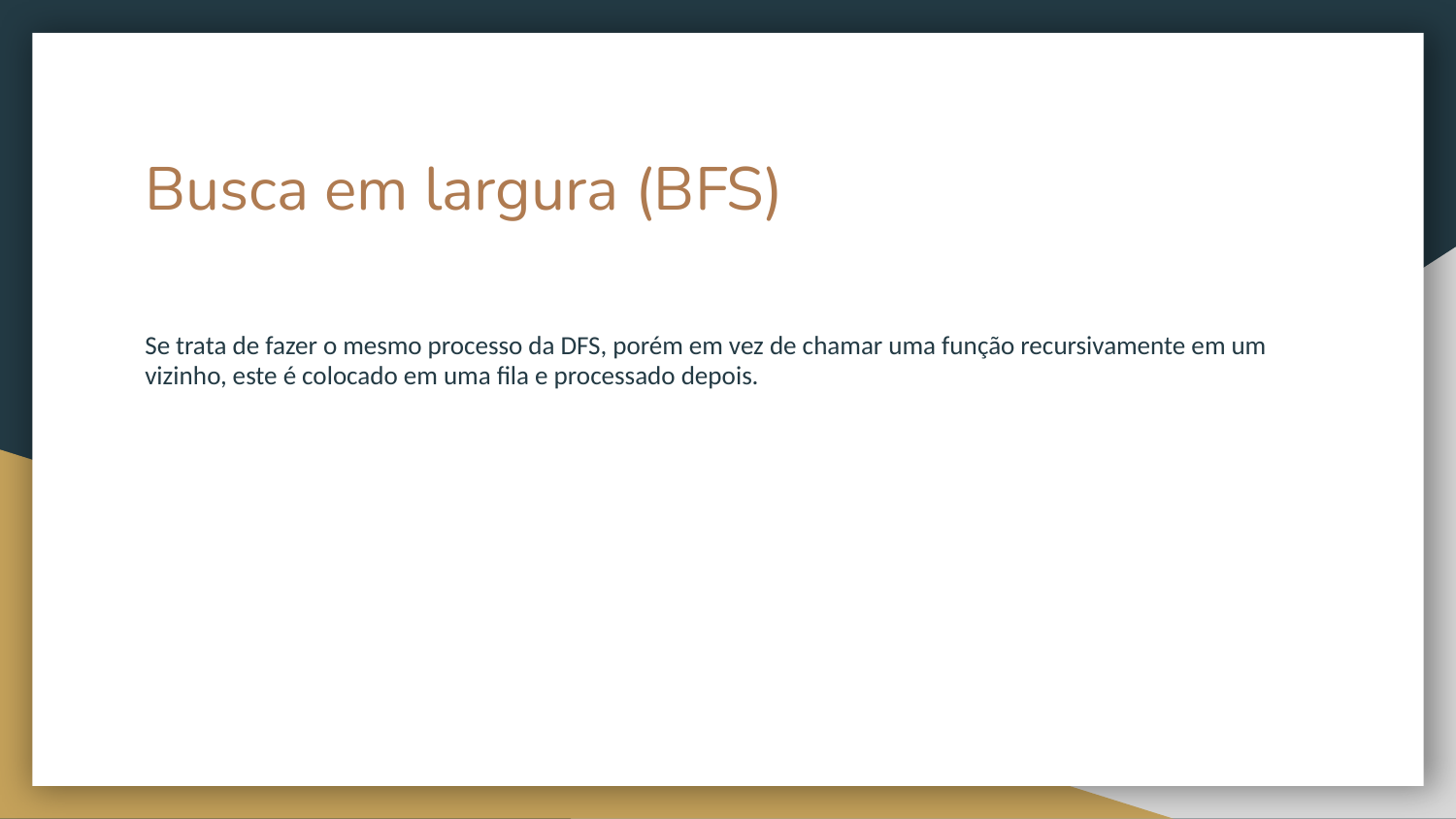

# Busca em largura (BFS)
Se trata de fazer o mesmo processo da DFS, porém em vez de chamar uma função recursivamente em um vizinho, este é colocado em uma fila e processado depois.